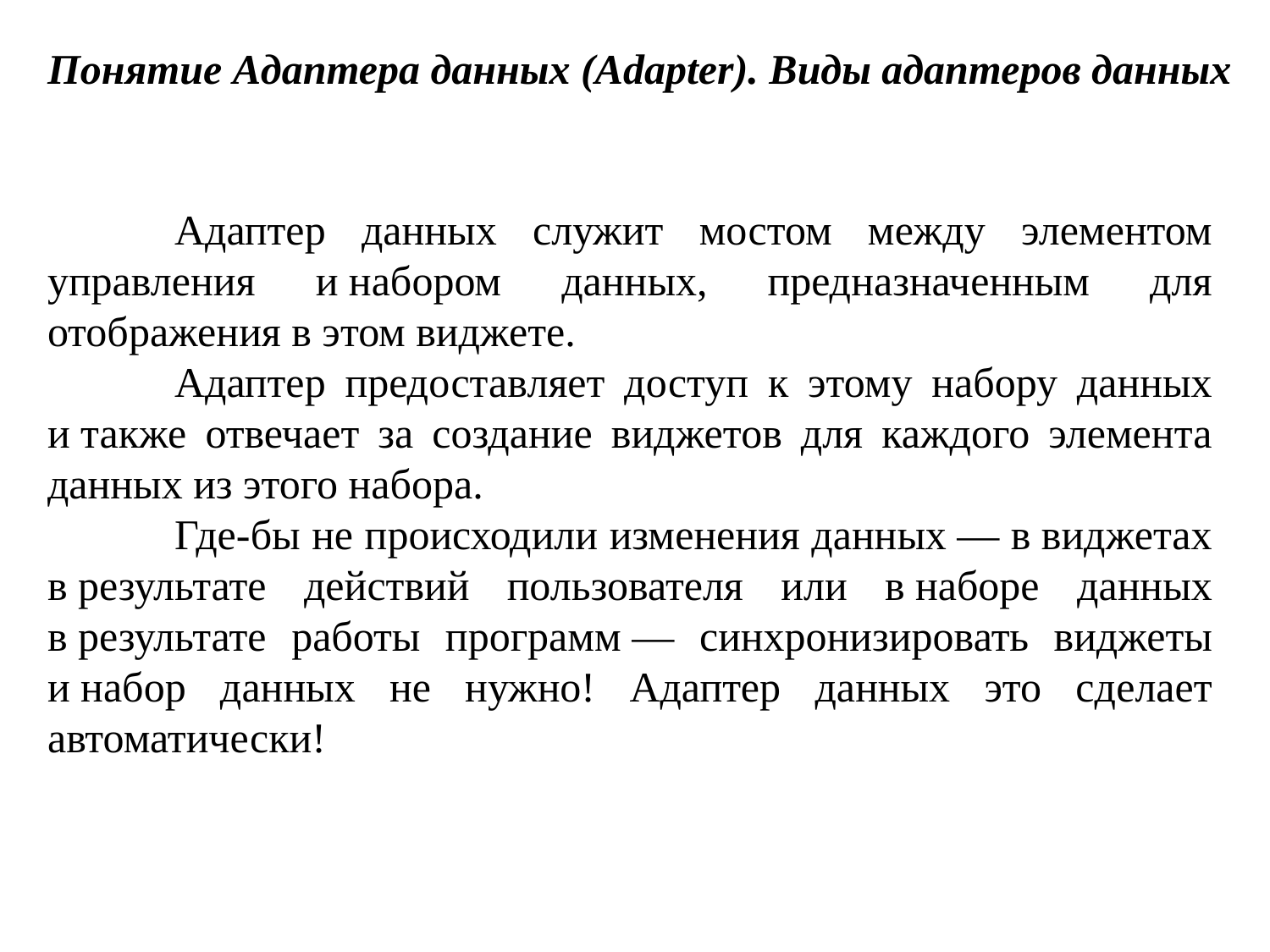

Понятие Адаптера данных (Adapter). Виды адаптеров данных
	Адаптер данных служит мостом между элементом управления и набором данных, предназначенным для отображения в этом виджете.
	Адаптер предоставляет доступ к этому набору данных и также отвечает за создание виджетов для каждого элемента данных из этого набора.
	Где-бы не происходили изменения данных — в виджетах в результате действий пользователя или в наборе данных в результате работы программ — синхронизировать виджеты и набор данных не нужно! Адаптер данных это сделает автоматически!